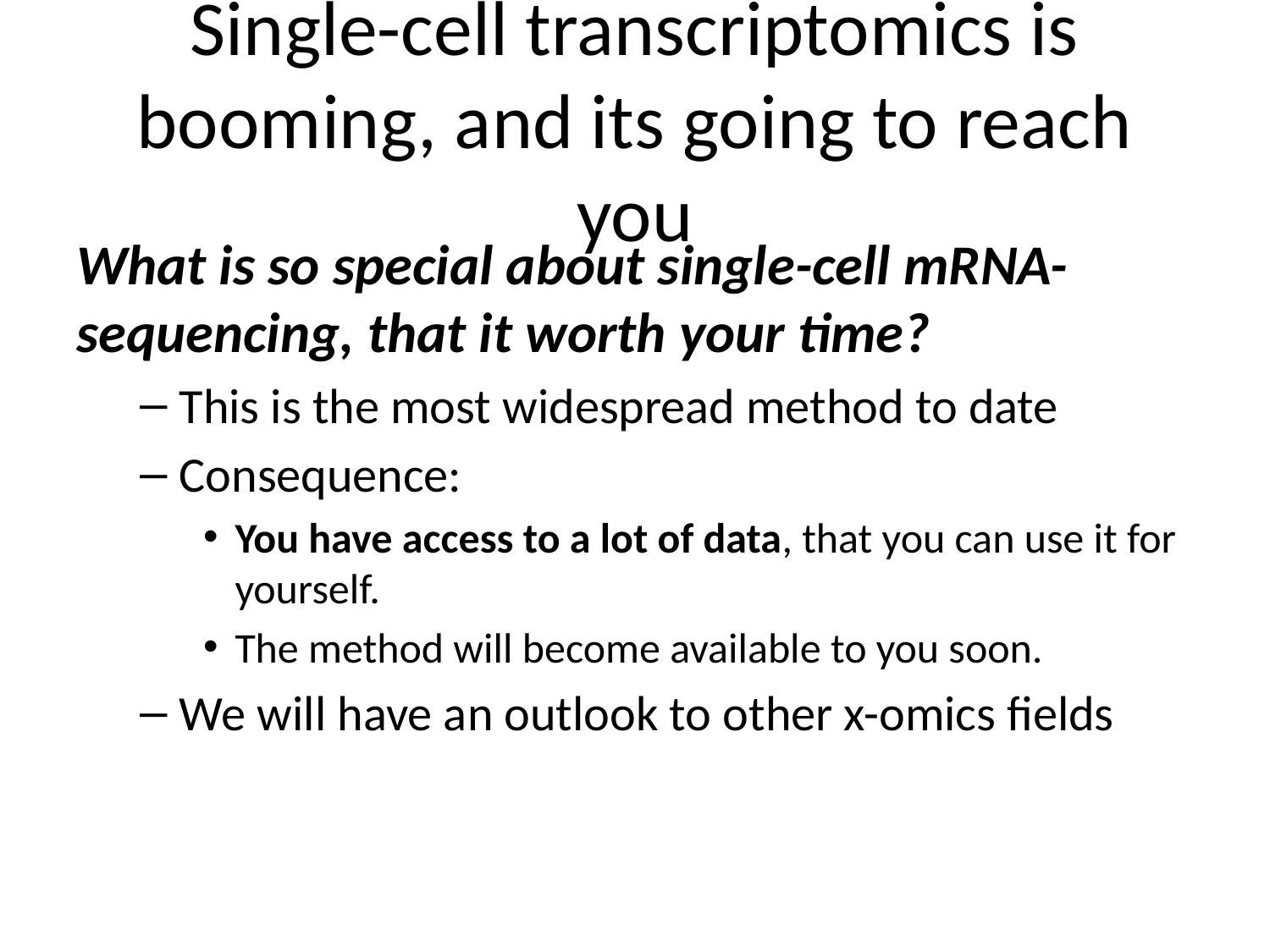

# Single-cell transcriptomics is booming, and its going to reach you
What is so special about single-cell mRNA-sequencing, that it worth your time?
This is the most widespread method to date
Consequence:
You have access to a lot of data, that you can use it for yourself.
The method will become available to you soon.
We will have an outlook to other x-omics fields